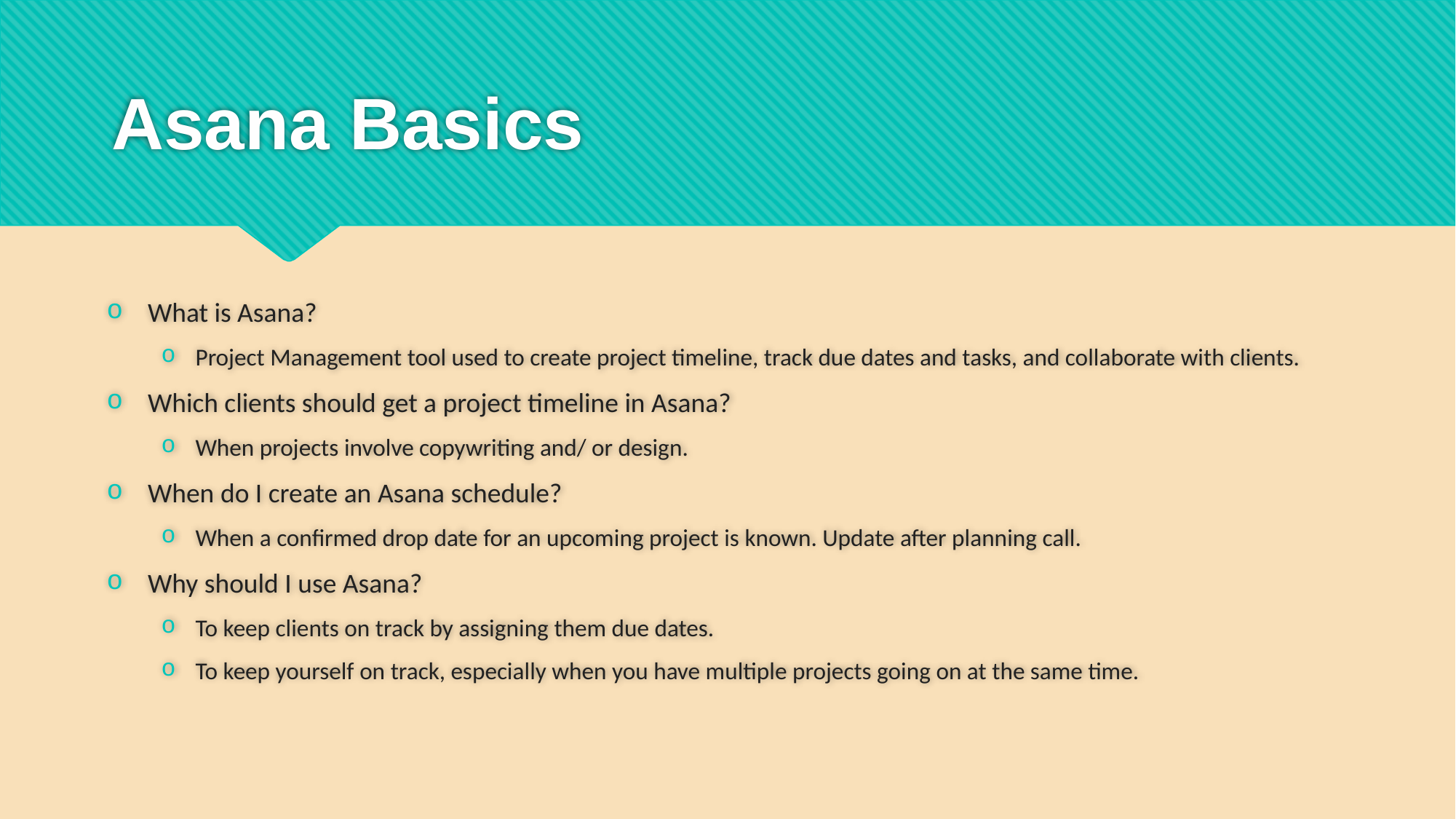

# Asana Basics
What is Asana?
Project Management tool used to create project timeline, track due dates and tasks, and collaborate with clients.
Which clients should get a project timeline in Asana?
When projects involve copywriting and/ or design.
When do I create an Asana schedule?
When a confirmed drop date for an upcoming project is known. Update after planning call.
Why should I use Asana?
To keep clients on track by assigning them due dates.
To keep yourself on track, especially when you have multiple projects going on at the same time.